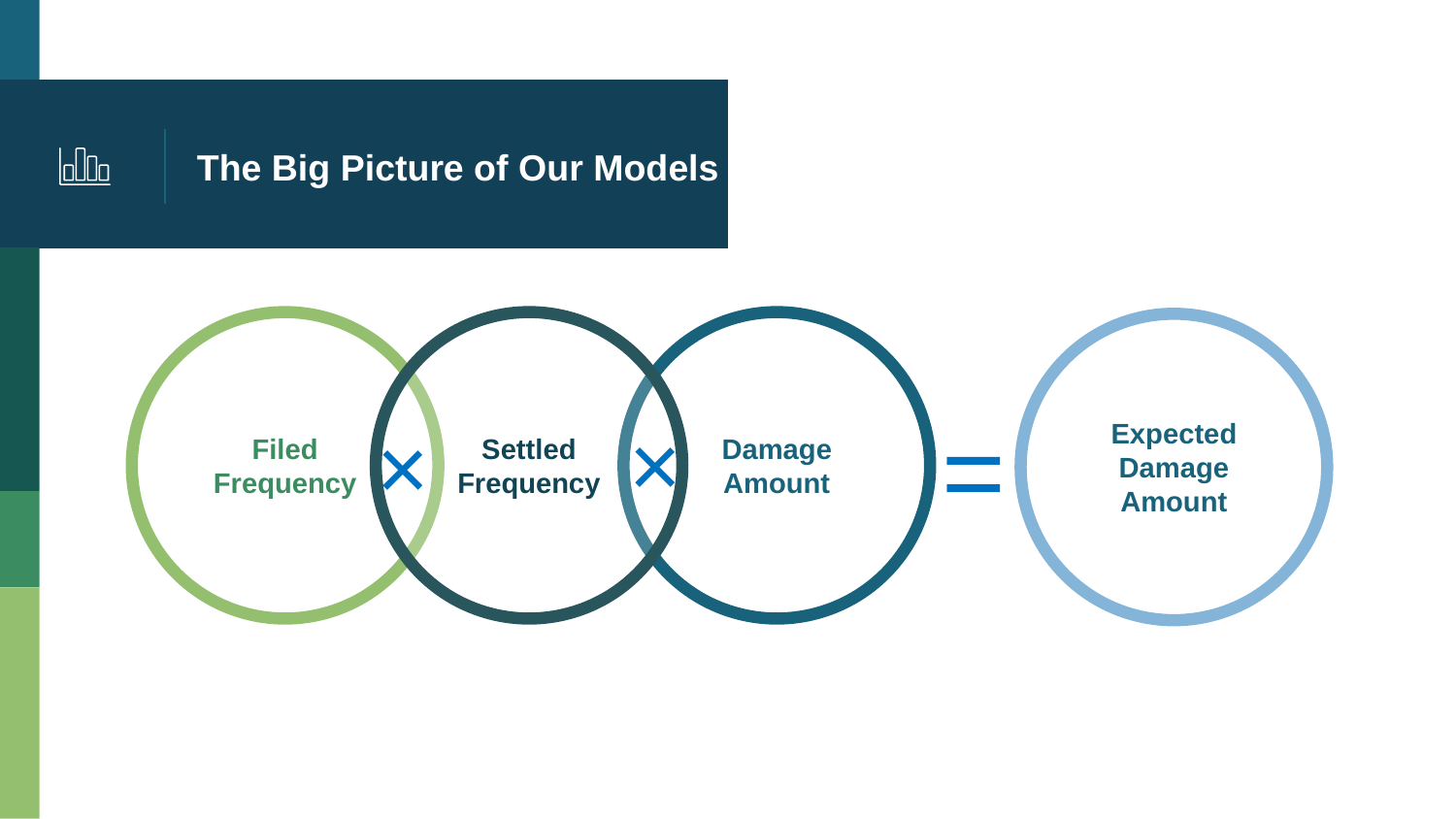

# The Big Picture of Our Models

Filed Frequency
Settled Frequency
Damage Amount
Expected Damage Amount
=
×
×